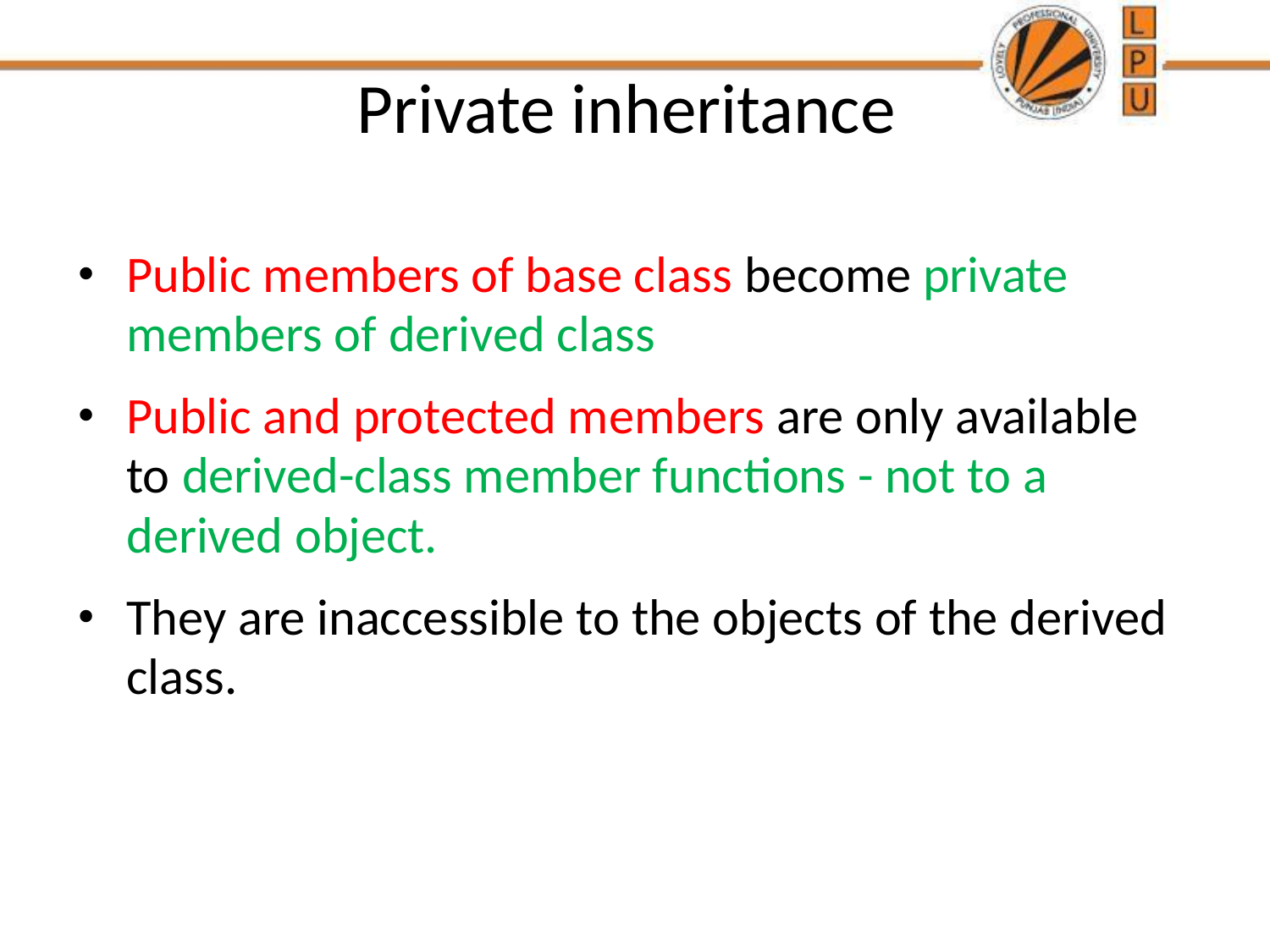

# Private inheritance
Public members of base class become private members of derived class
Public and protected members are only available to derived-class member functions - not to a derived object.
They are inaccessible to the objects of the derived class.